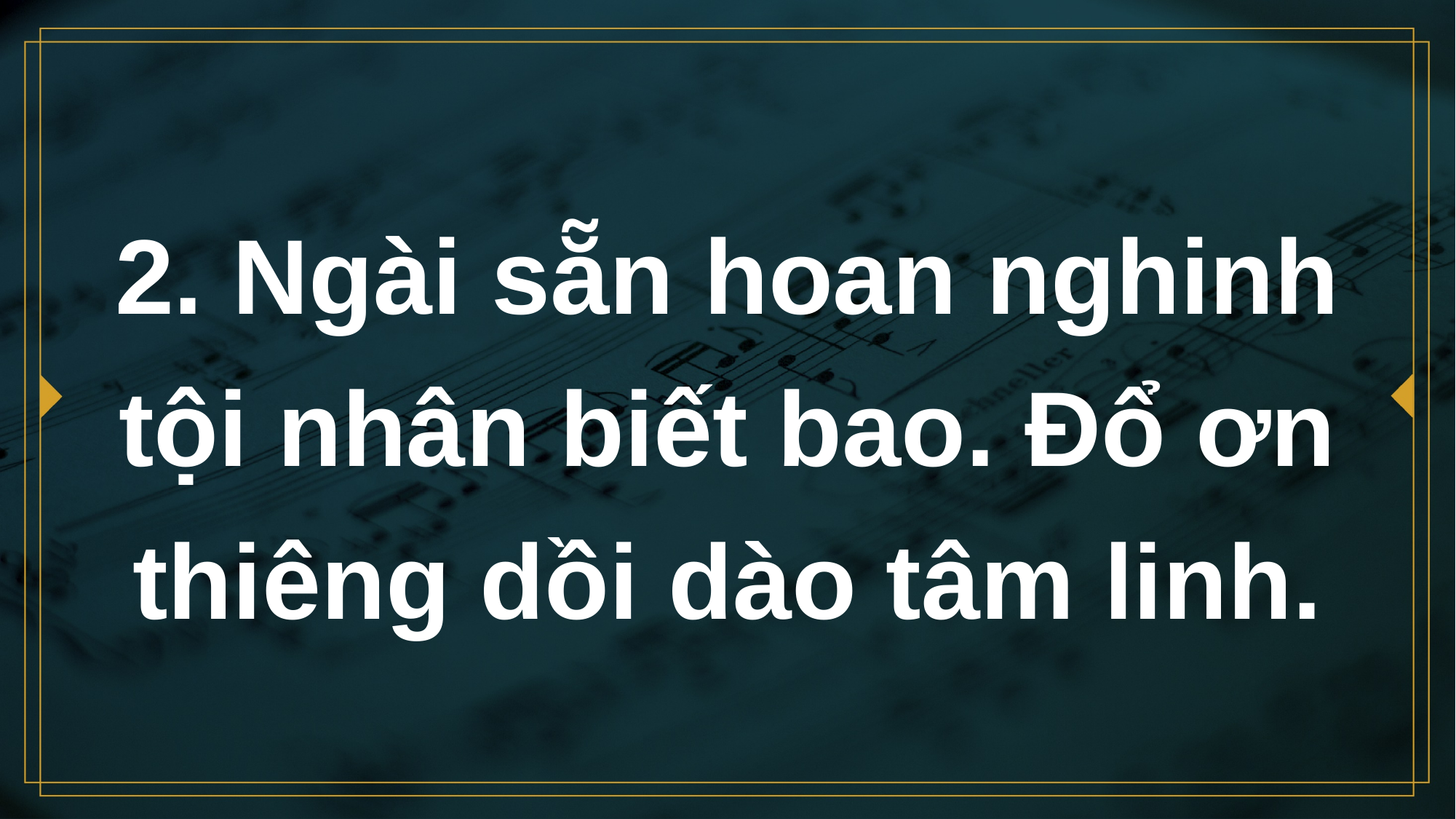

# 2. Ngài sẵn hoan nghinh tội nhân biết bao. Đổ ơn thiêng dồi dào tâm linh.